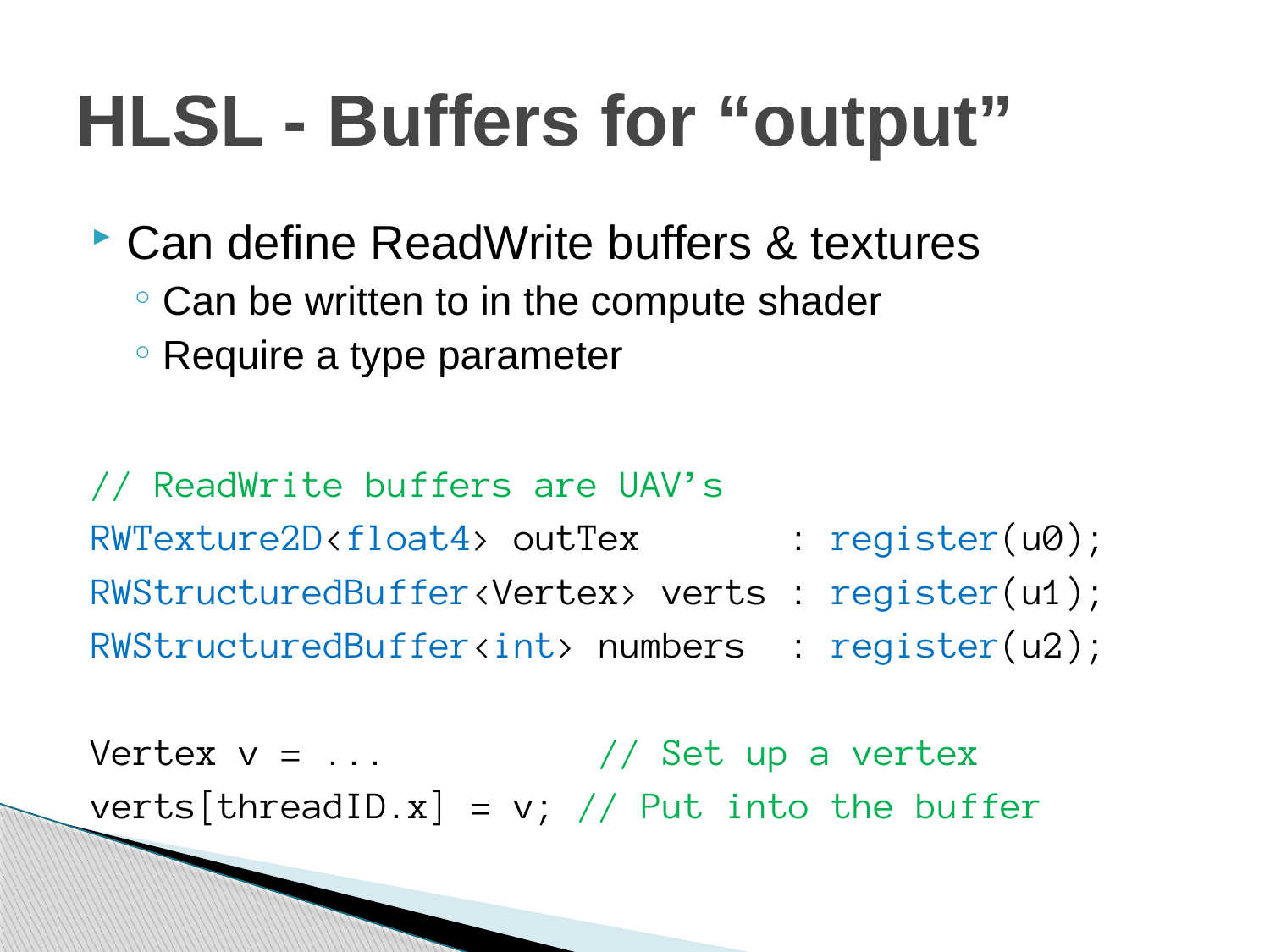

# HLSL - Buffers for “output”
Can define ReadWrite buffers & textures
Can be written to in the compute shader
Require a type parameter

// ReadWrite buffers are UAV’s
RWTexture2D<float4> outTex       : register(u0);
RWStructuredBuffer<Vertex> verts : register(u1);
RWStructuredBuffer<int> numbers  : register(u2);

Vertex v = ... 		// Set up a vertex
verts[threadID.x] = v; // Put into the buffer